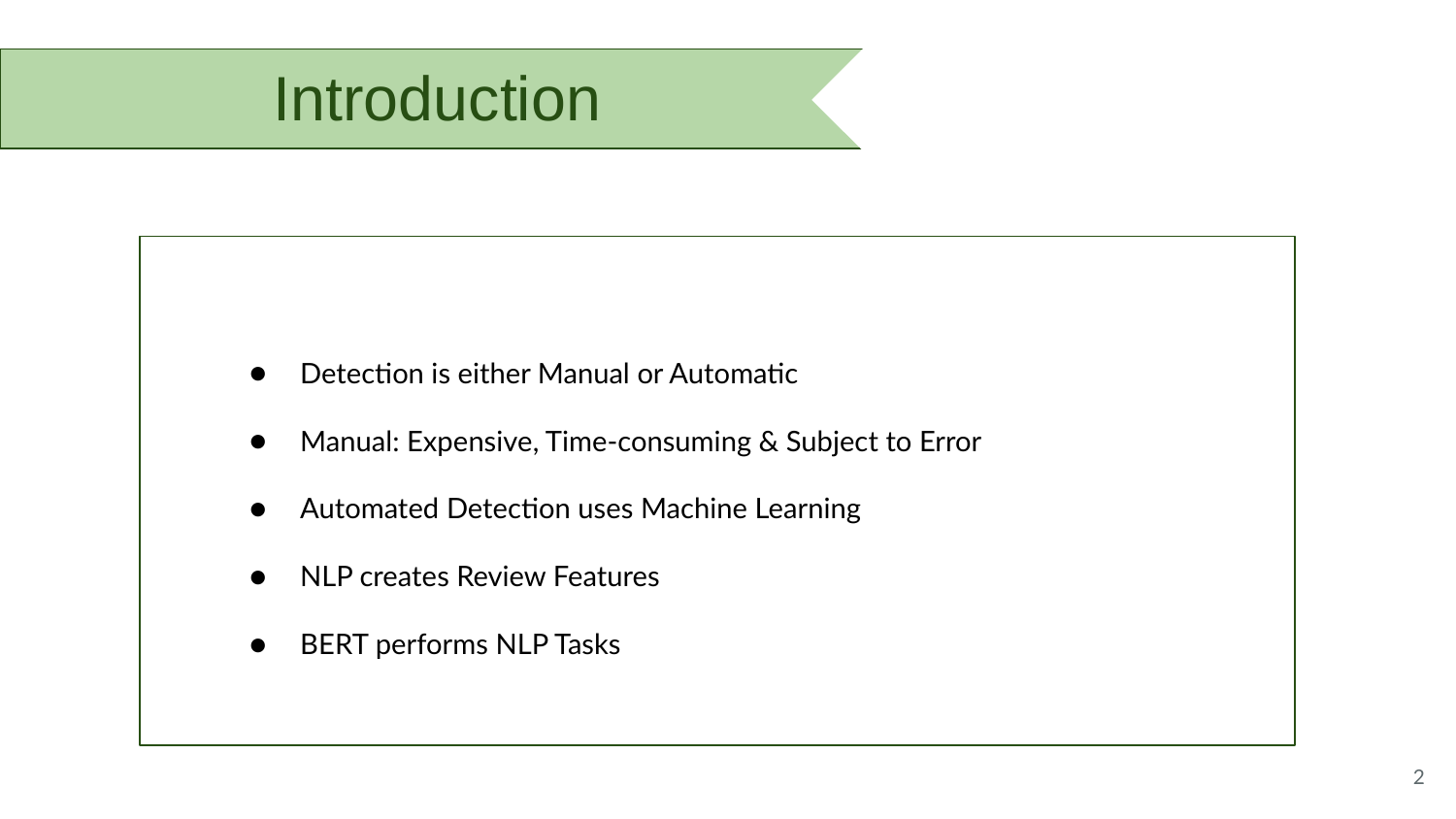

Introduction
Detection is either Manual or Automatic
Manual: Expensive, Time-consuming & Subject to Error
Automated Detection uses Machine Learning
NLP creates Review Features
BERT performs NLP Tasks
2